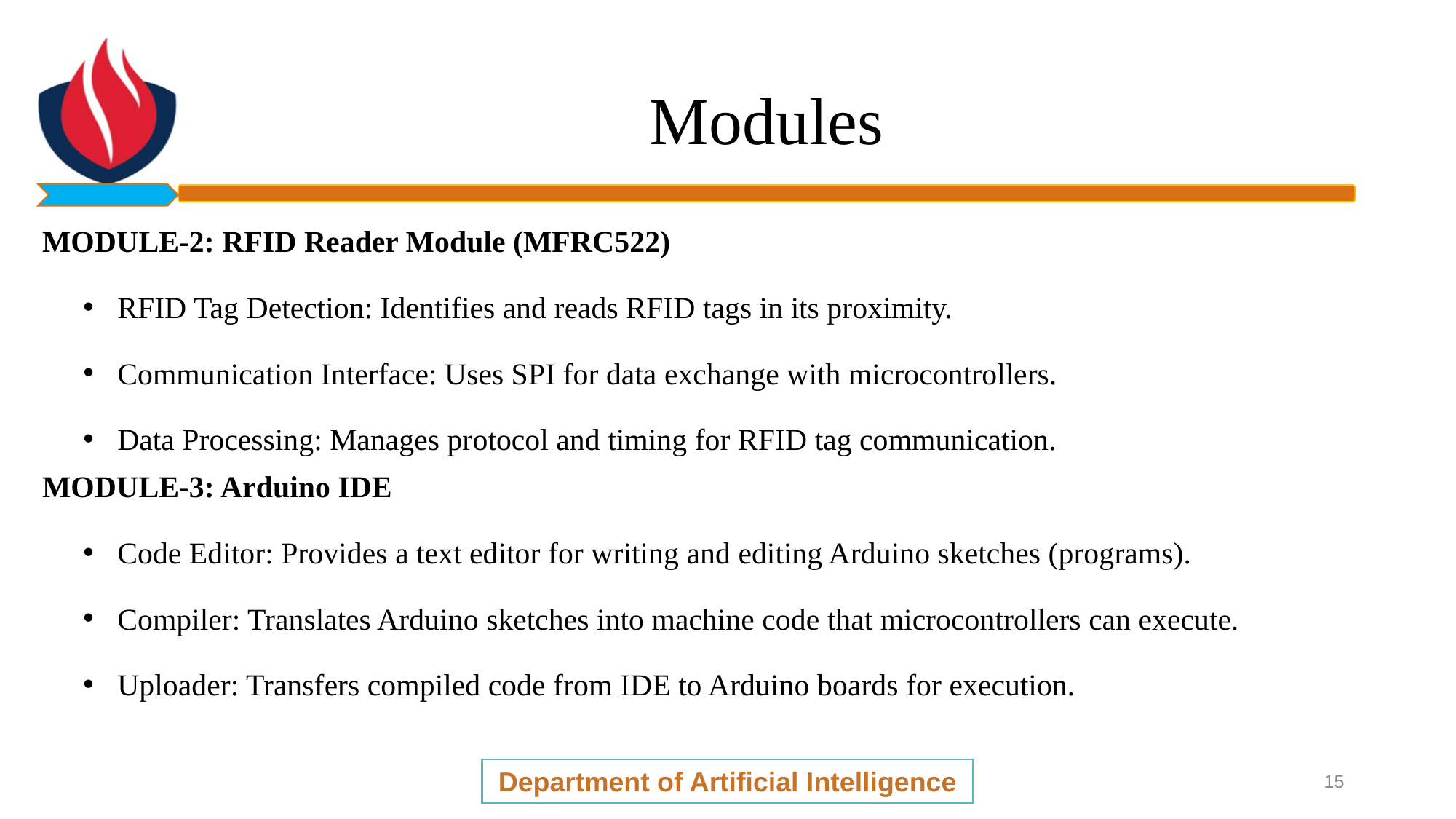

# Modules
MODULE-2: RFID Reader Module (MFRC522)
RFID Tag Detection: Identifies and reads RFID tags in its proximity.
Communication Interface: Uses SPI for data exchange with microcontrollers.
Data Processing: Manages protocol and timing for RFID tag communication.
MODULE-3: Arduino IDE
Code Editor: Provides a text editor for writing and editing Arduino sketches (programs).
Compiler: Translates Arduino sketches into machine code that microcontrollers can execute.
Uploader: Transfers compiled code from IDE to Arduino boards for execution.
Department of Artificial Intelligence
15